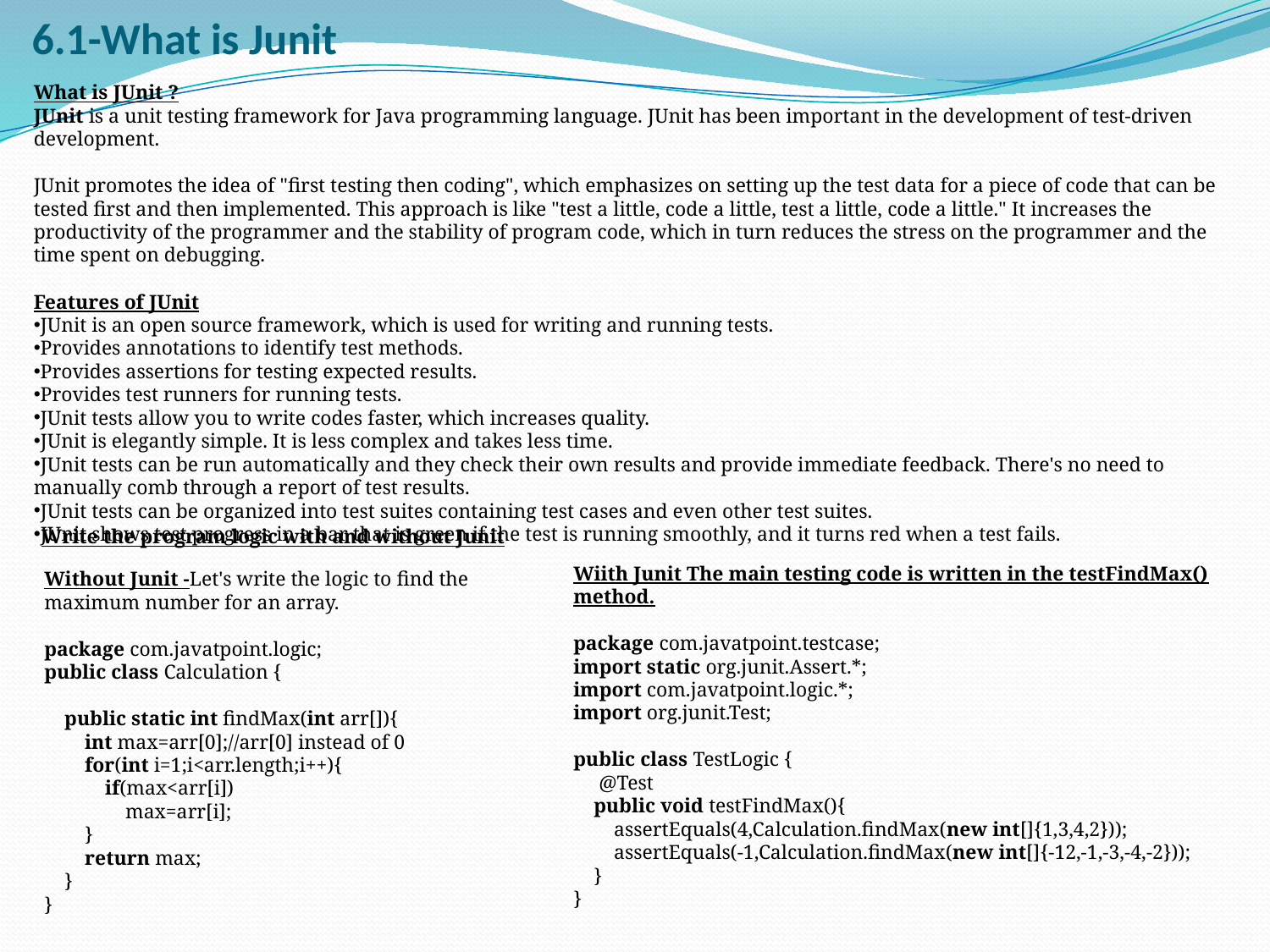

# 6.1-What is Junit
What is JUnit ?
JUnit is a unit testing framework for Java programming language. JUnit has been important in the development of test-driven development.

JUnit promotes the idea of "first testing then coding", which emphasizes on setting up the test data for a piece of code that can be tested first and then implemented. This approach is like "test a little, code a little, test a little, code a little." It increases the productivity of the programmer and the stability of program code, which in turn reduces the stress on the programmer and the time spent on debugging.

Features of JUnit
JUnit is an open source framework, which is used for writing and running tests.
Provides annotations to identify test methods.
Provides assertions for testing expected results.
Provides test runners for running tests.
JUnit tests allow you to write codes faster, which increases quality.
JUnit is elegantly simple. It is less complex and takes less time.
JUnit tests can be run automatically and they check their own results and provide immediate feedback. There's no need to manually comb through a report of test results.
JUnit tests can be organized into test suites containing test cases and even other test suites.
JUnit shows test progress in a bar that is green if the test is running smoothly, and it turns red when a test fails.

Write the program logic with and without Junit
Wiith Junit The main testing code is written in the testFindMax() method.

package com.javatpoint.testcase;
import static org.junit.Assert.*;
import com.javatpoint.logic.*;
import org.junit.Test;

public class TestLogic {
     @Test
    public void testFindMax(){
        assertEquals(4,Calculation.findMax(new int[]{1,3,4,2}));
        assertEquals(-1,Calculation.findMax(new int[]{-12,-1,-3,-4,-2}));
    }
}
Without Junit -Let's write the logic to find the maximum number for an array.

package com.javatpoint.logic;
public class Calculation {

    public static int findMax(int arr[]){
        int max=arr[0];//arr[0] instead of 0
        for(int i=1;i<arr.length;i++){
            if(max<arr[i])
                max=arr[i];
        }
        return max;
    }
}